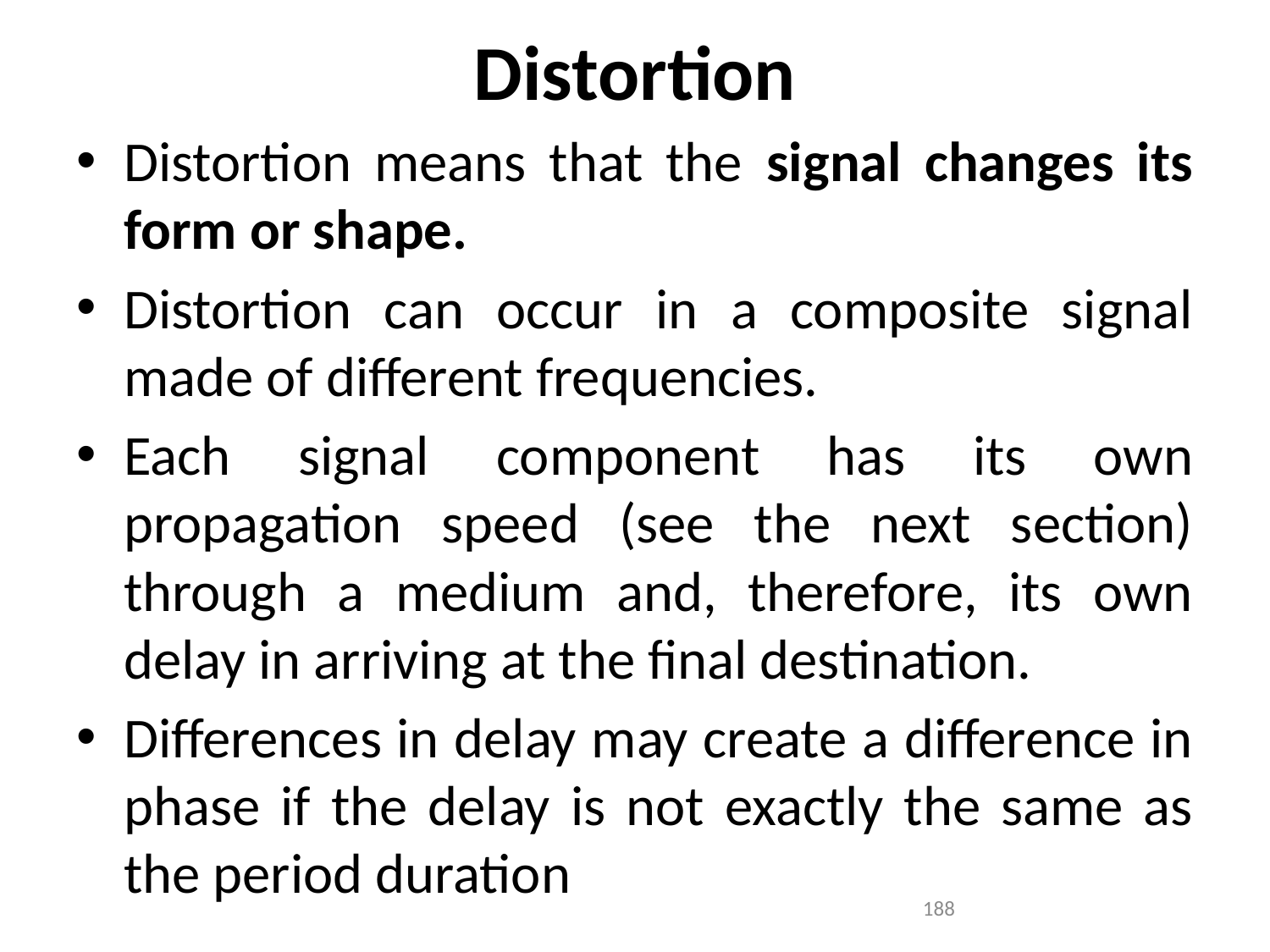

# Distortion
Distortion means that the signal changes its form or shape.
Distortion can occur in a composite signal made of different frequencies.
Each signal component has its own propagation speed (see the next section) through a medium and, therefore, its own delay in arriving at the final destination.
Differences in delay may create a difference in phase if the delay is not exactly the same as the period duration
188